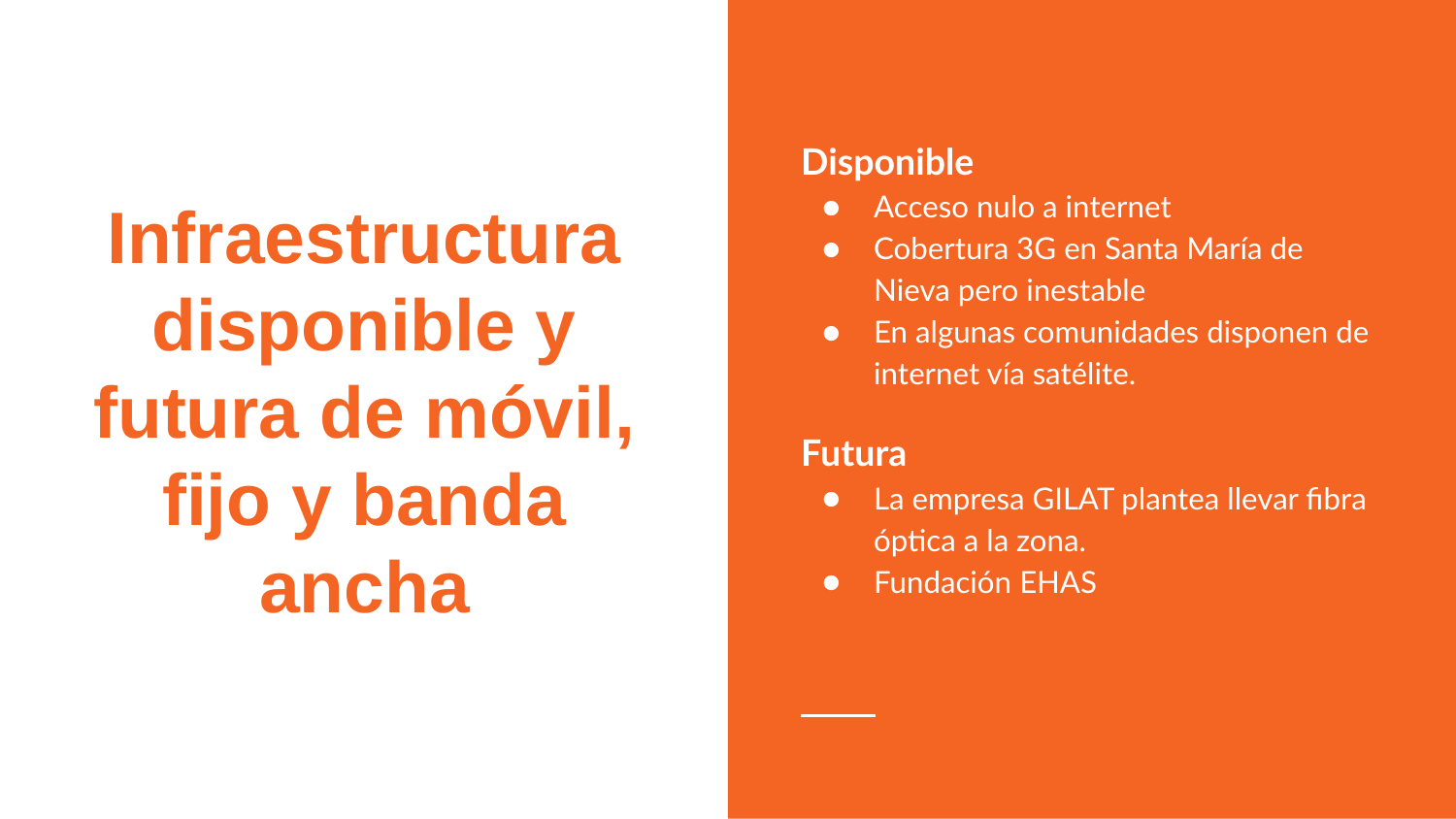

Disponible
Acceso nulo a internet
Cobertura 3G en Santa María de Nieva pero inestable
En algunas comunidades disponen de internet vía satélite.
Futura
La empresa GILAT plantea llevar fibra óptica a la zona.
Fundación EHAS

# Infraestructura disponible y futura de móvil, fijo y banda ancha